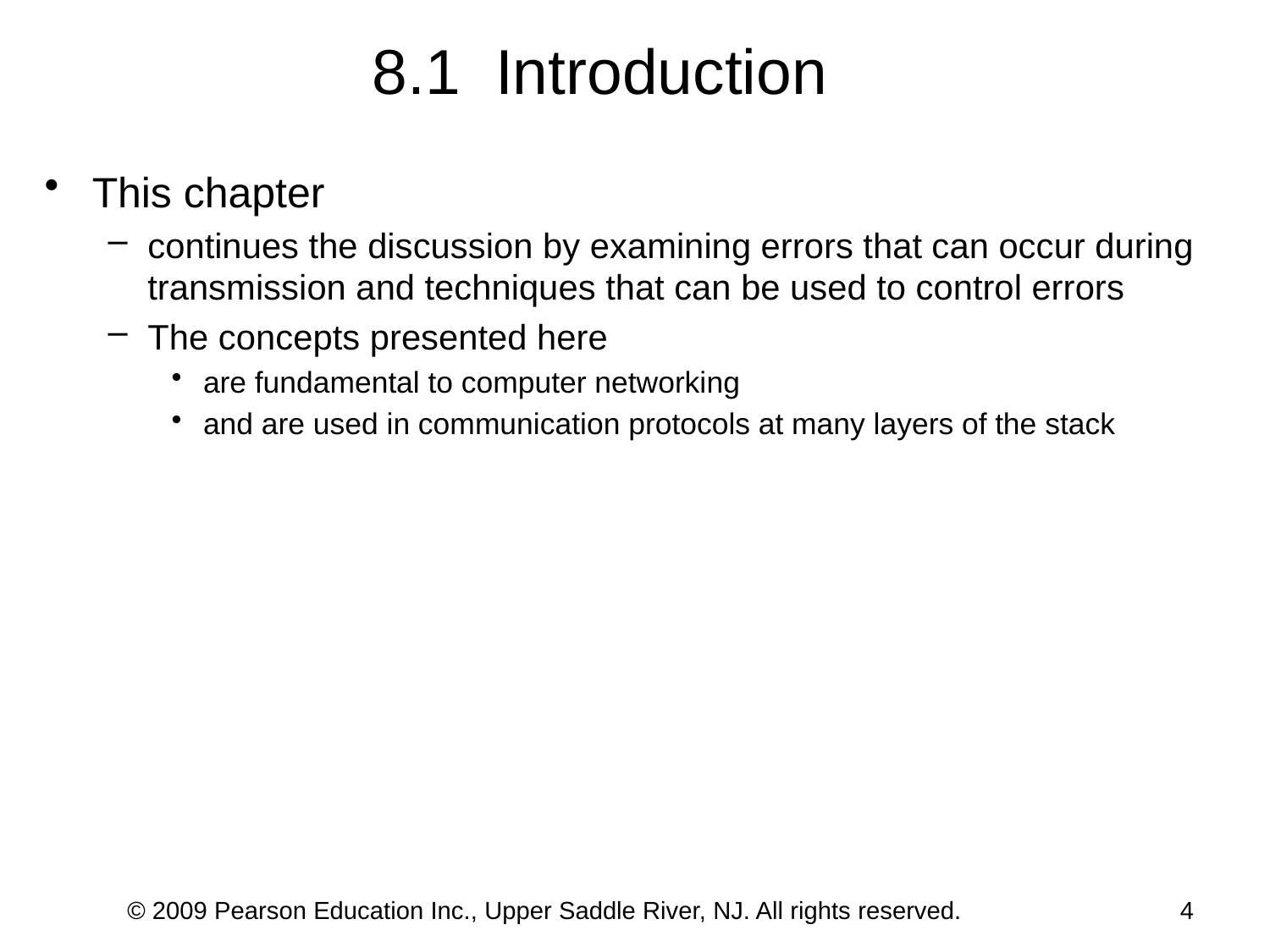

# 8.1  Introduction
This chapter
continues the discussion by examining errors that can occur during transmission and techniques that can be used to control errors
The concepts presented here
are fundamental to computer networking
and are used in communication protocols at many layers of the stack

© 2009 Pearson Education Inc., Upper Saddle River, NJ. All rights reserved.
4